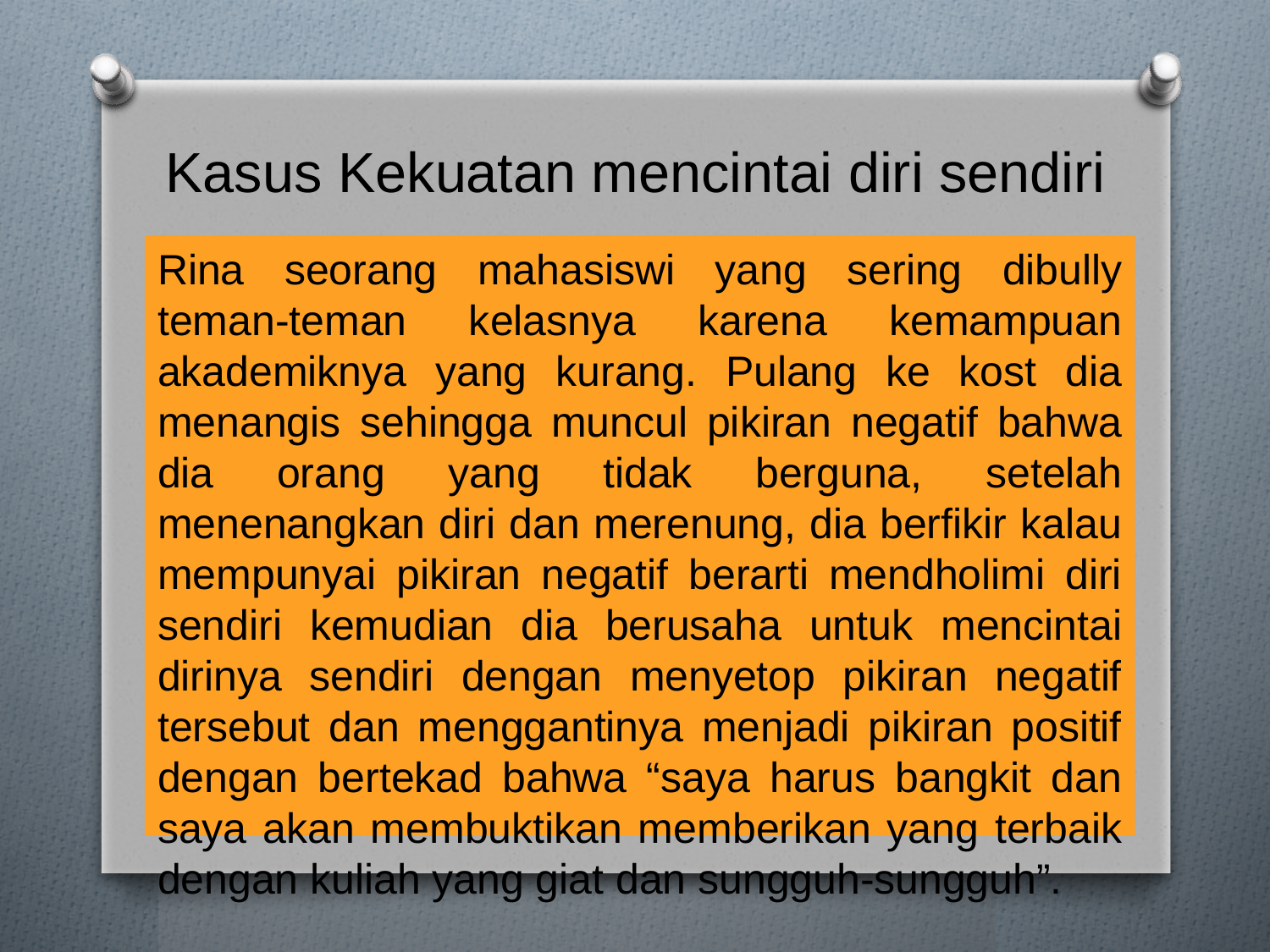

# Kasus Kekuatan mencintai diri sendiri
Rina seorang mahasiswi yang sering dibully teman-teman kelasnya karena kemampuan akademiknya yang kurang. Pulang ke kost dia menangis sehingga muncul pikiran negatif bahwa dia orang yang tidak berguna, setelah menenangkan diri dan merenung, dia berfikir kalau mempunyai pikiran negatif berarti mendholimi diri sendiri kemudian dia berusaha untuk mencintai dirinya sendiri dengan menyetop pikiran negatif tersebut dan menggantinya menjadi pikiran positif dengan bertekad bahwa “saya harus bangkit dan saya akan membuktikan memberikan yang terbaik dengan kuliah yang giat dan sungguh-sungguh”.